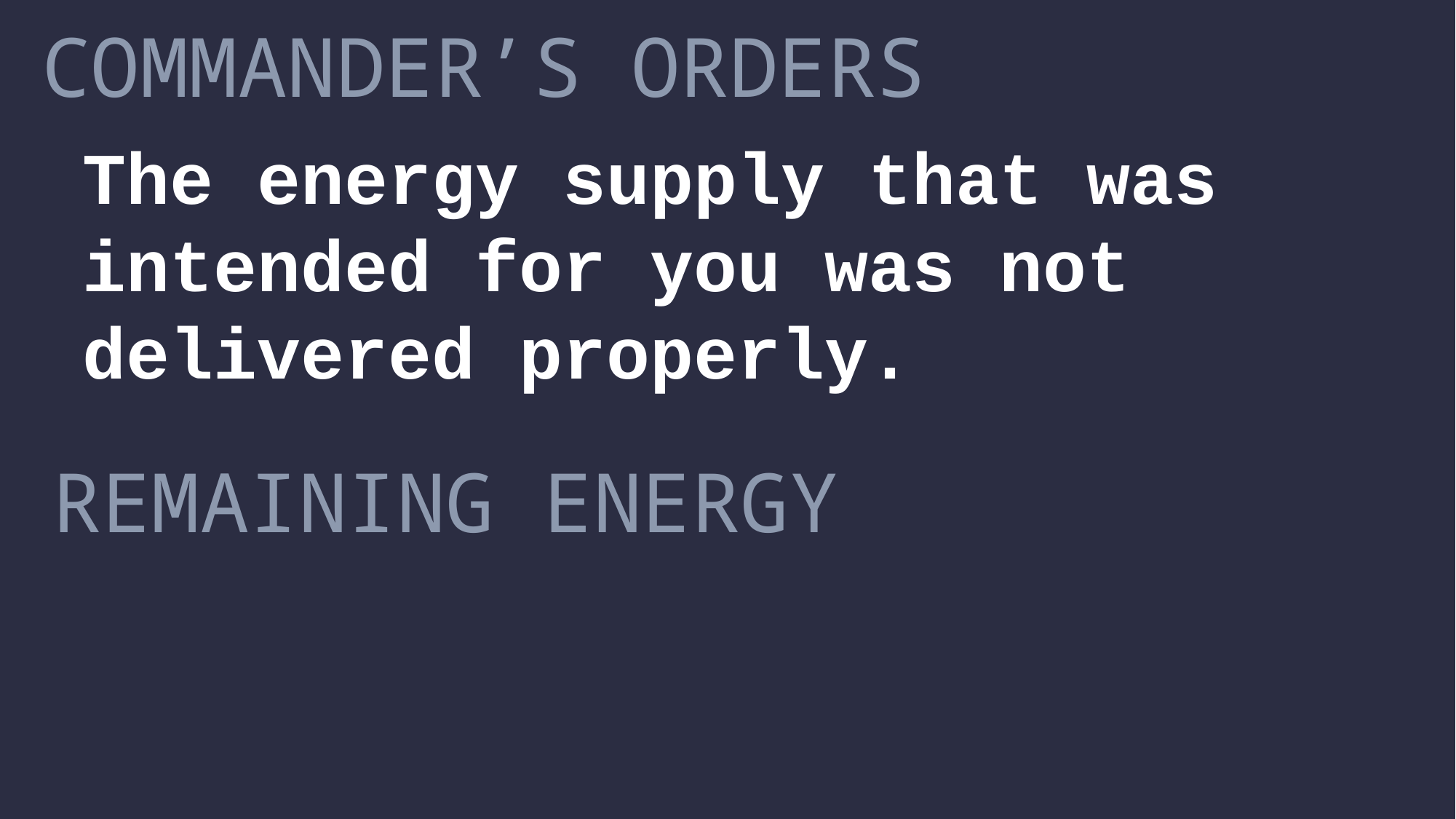

COMMANDER’S ORDERS
The energy supply that was intended for you was not delivered properly.
REMAINING ENERGY